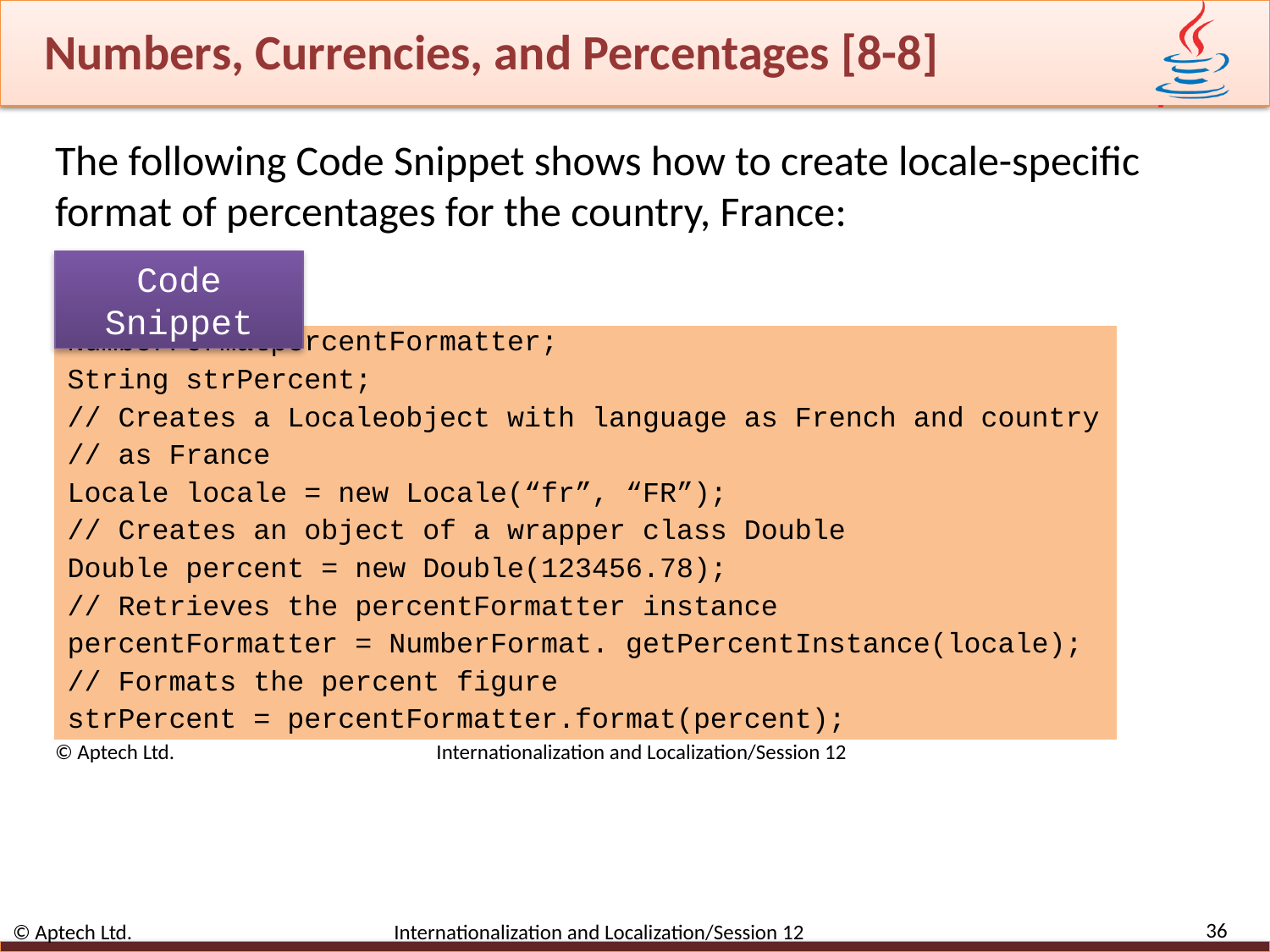

# Numbers, Currencies, and Percentages [8-8]
The following Code Snippet shows how to create locale-specific format of percentages for the country, France:
Code Snippet
NumberFormatpercentFormatter;
String strPercent;
// Creates a Localeobject with language as French and country
// as France
Locale locale = new Locale(“fr”, “FR”);
// Creates an object of a wrapper class Double
Double percent = new Double(123456.78);
// Retrieves the percentFormatter instance
percentFormatter = NumberFormat. getPercentInstance(locale);
// Formats the percent figure
strPercent = percentFormatter.format(percent);
© Aptech Ltd.                                                      Internationalization and Localization/Session 12
36